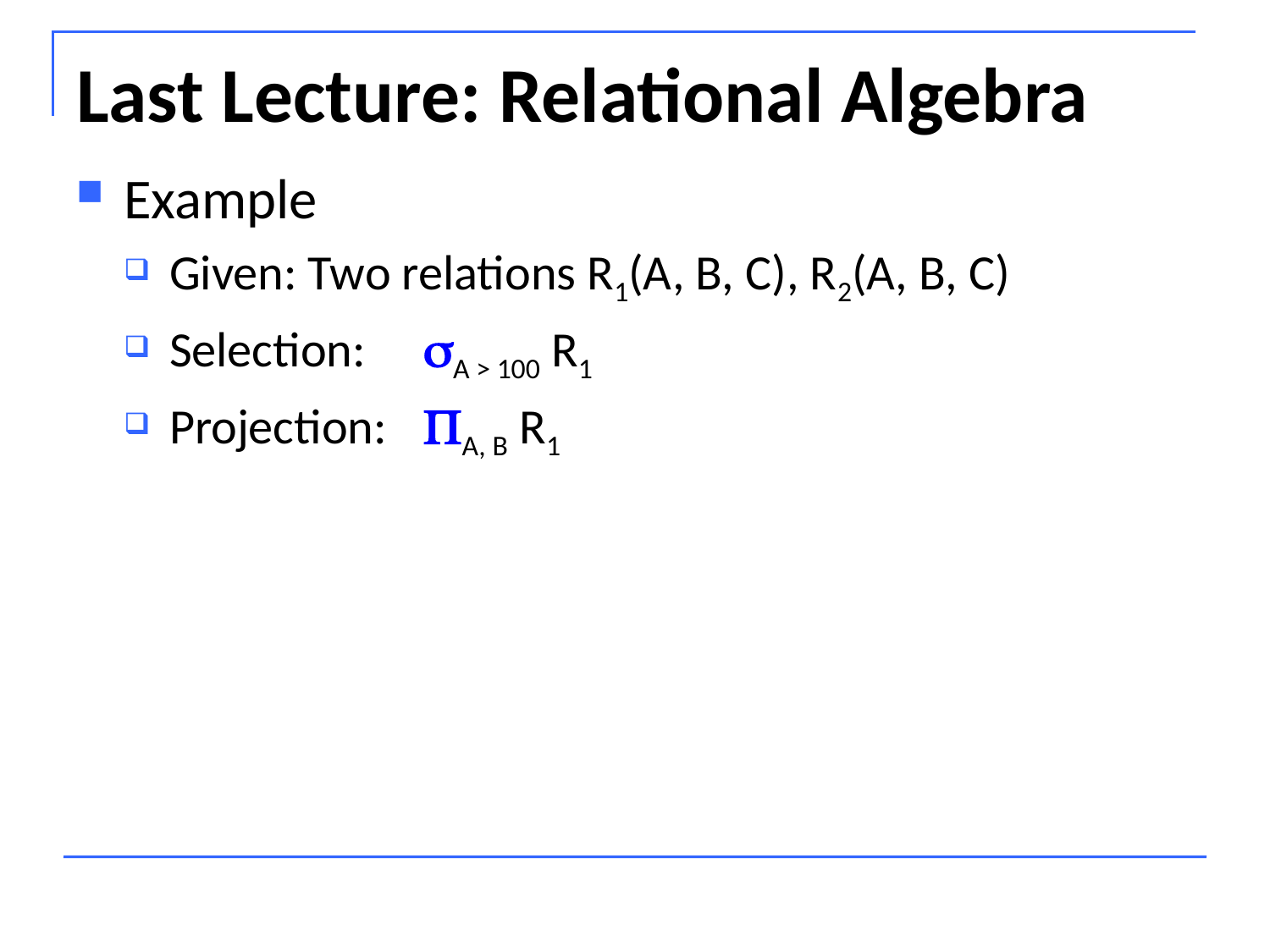

# Last Lecture: Relational Algebra
Example
Given: Two relations R1(A, B, C), R2(A, B, C)
Selection: 	σA > 100 R1
Projection: 	ΠA, B R1